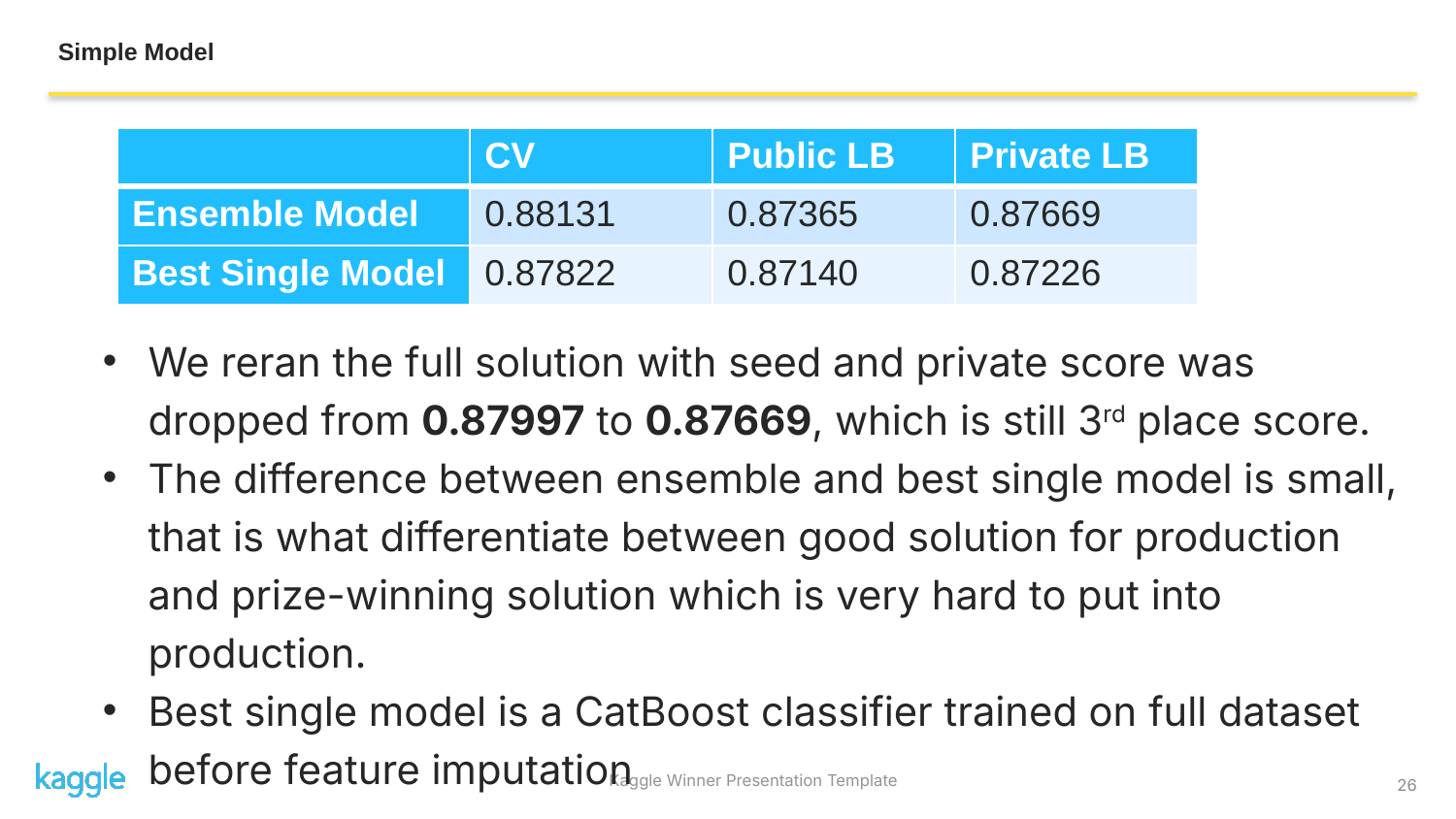

Simple Model

|  | CV | Public LB | Private LB |
| --- | --- | --- | --- |
| Ensemble Model | 0.88131 | 0.87365 | 0.87669 |
| Best Single Model | 0.87822 | 0.87140 | 0.87226 |
We reran the full solution with seed and private score was dropped from 0.87997 to 0.87669, which is still 3rd place score.
The difference between ensemble and best single model is small, that is what differentiate between good solution for production and prize-winning solution which is very hard to put into production.
Best single model is a CatBoost classifier trained on full dataset before feature imputation

26